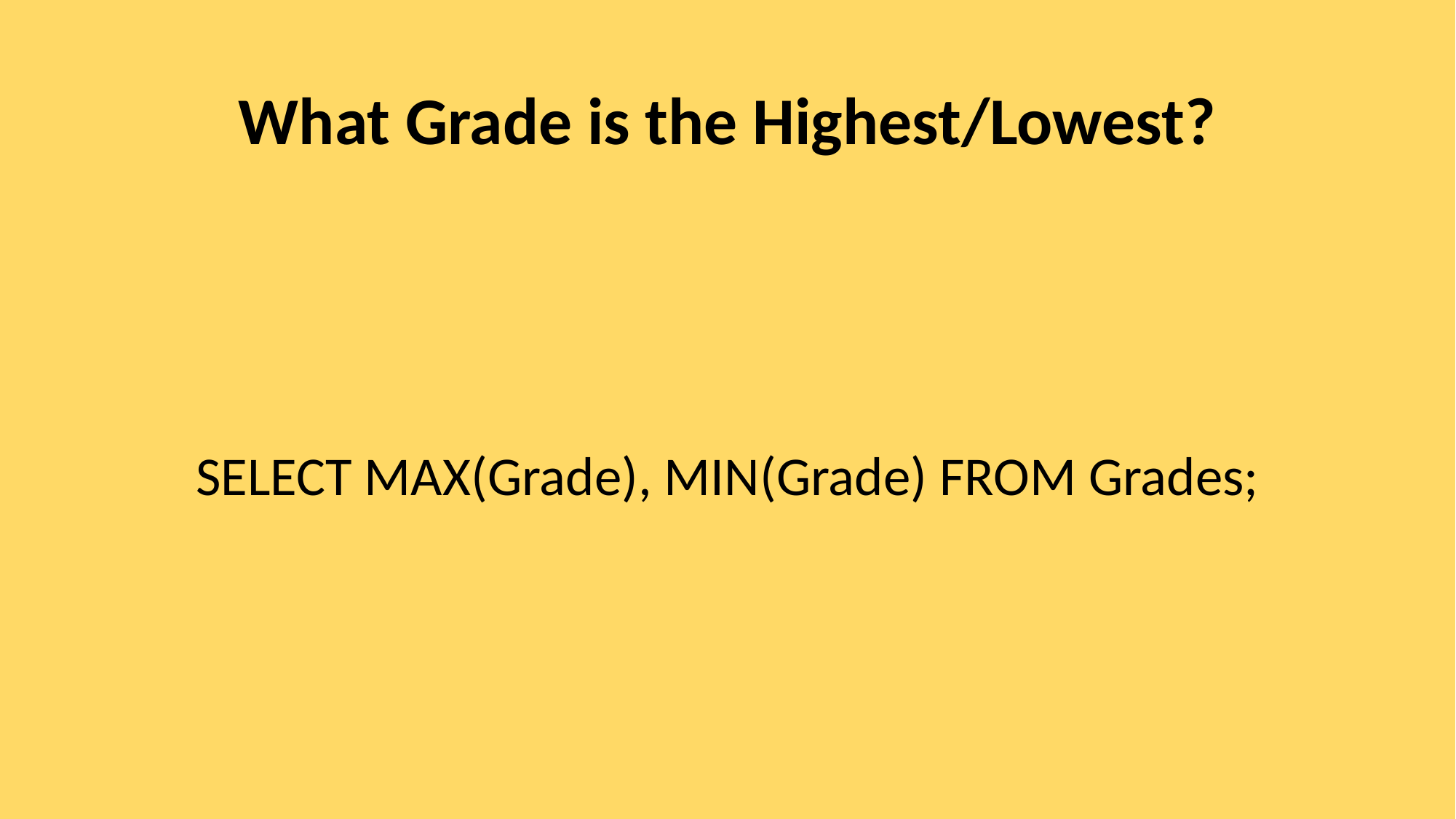

# What Grade is the Highest/Lowest?
SELECT MAX(Grade), MIN(Grade) FROM Grades;